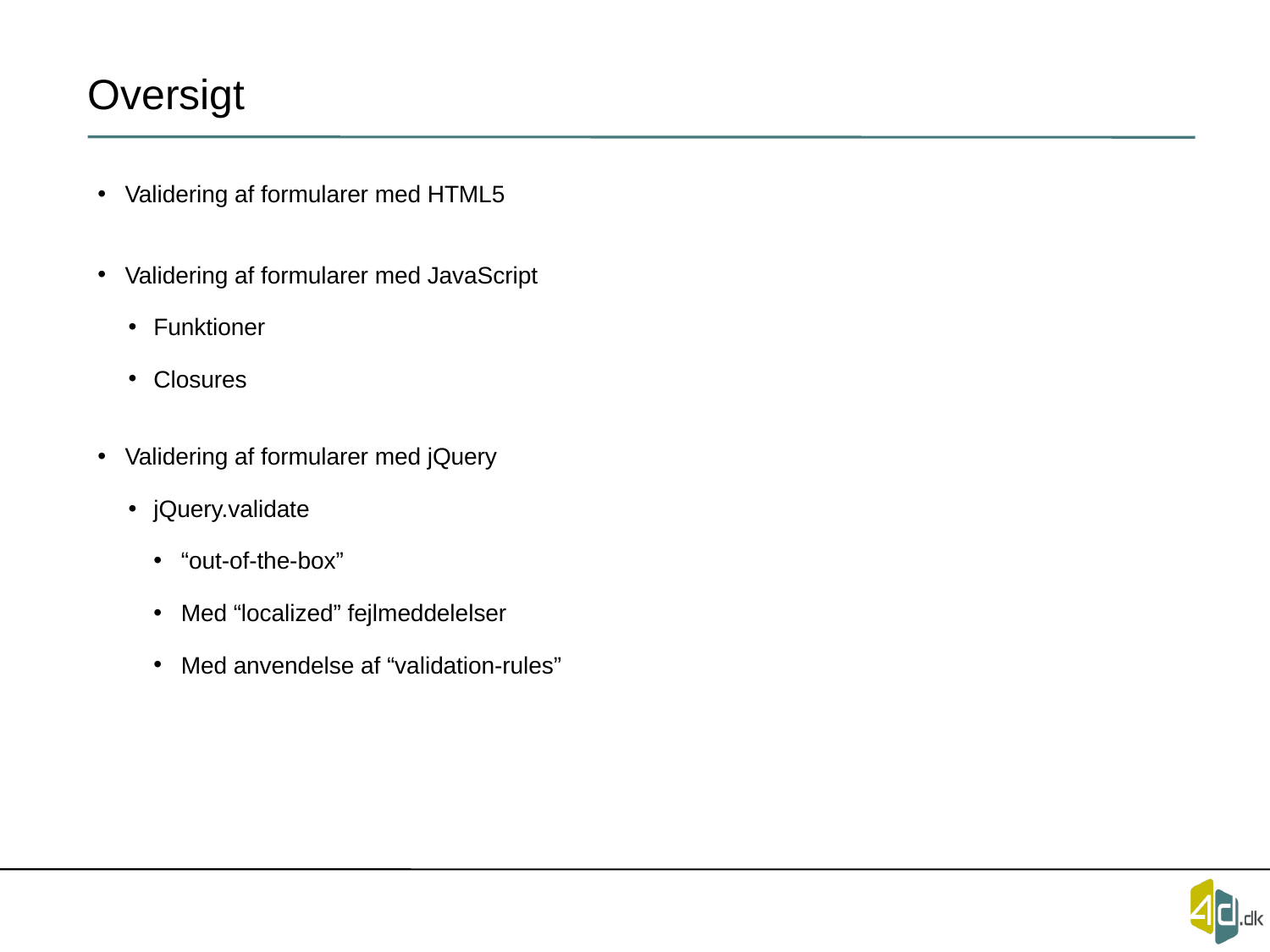

# Oversigt
Validering af formularer med HTML5
Validering af formularer med JavaScript
Funktioner
Closures
Validering af formularer med jQuery
jQuery.validate
“out-of-the-box”
Med “localized” fejlmeddelelser
Med anvendelse af “validation-rules”